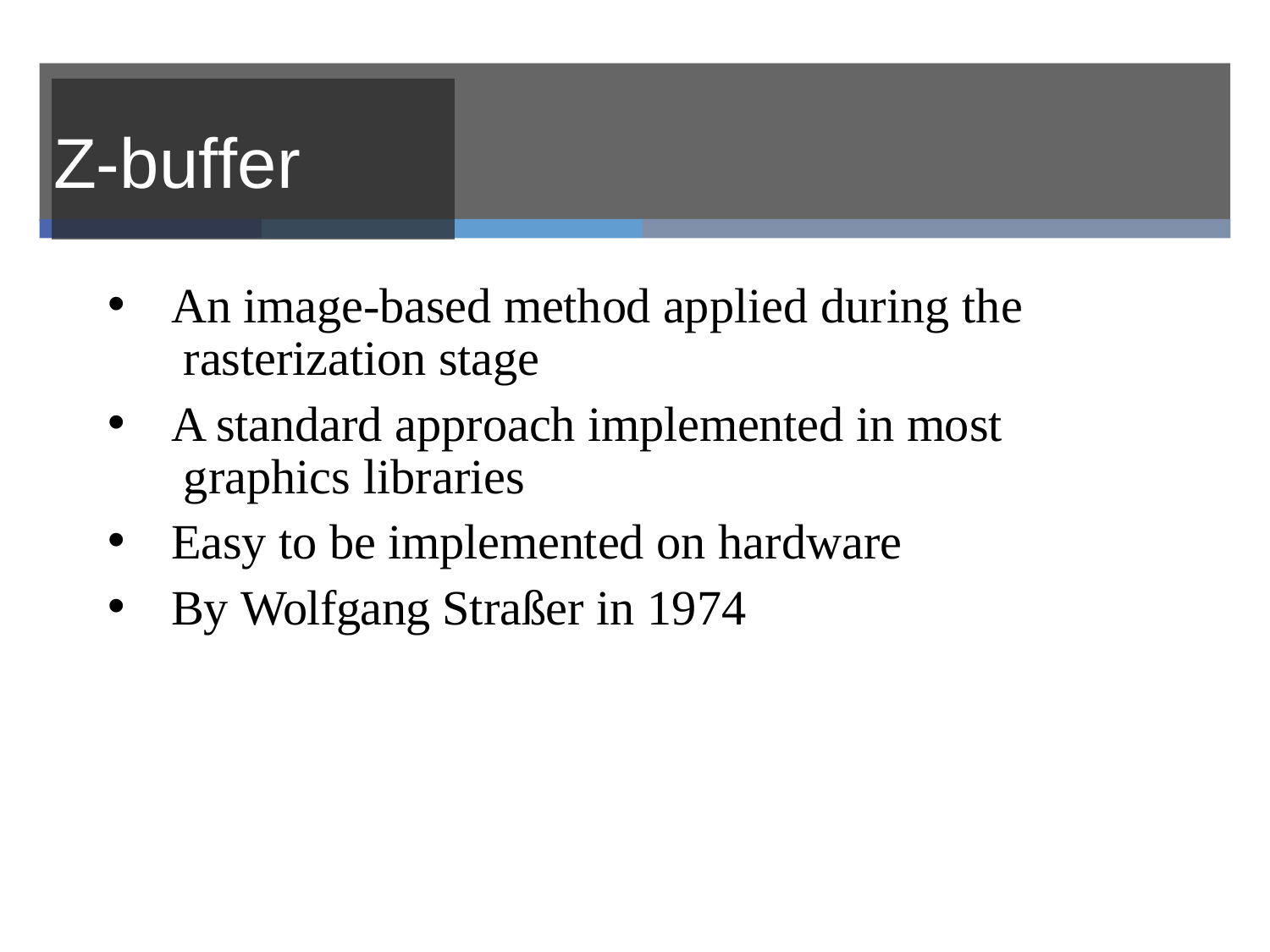

# Z-buffer
An image-based method applied during the  rasterization stage
A standard approach implemented in most  graphics libraries
Easy to be implemented on hardware
By Wolfgang Straßer in 1974